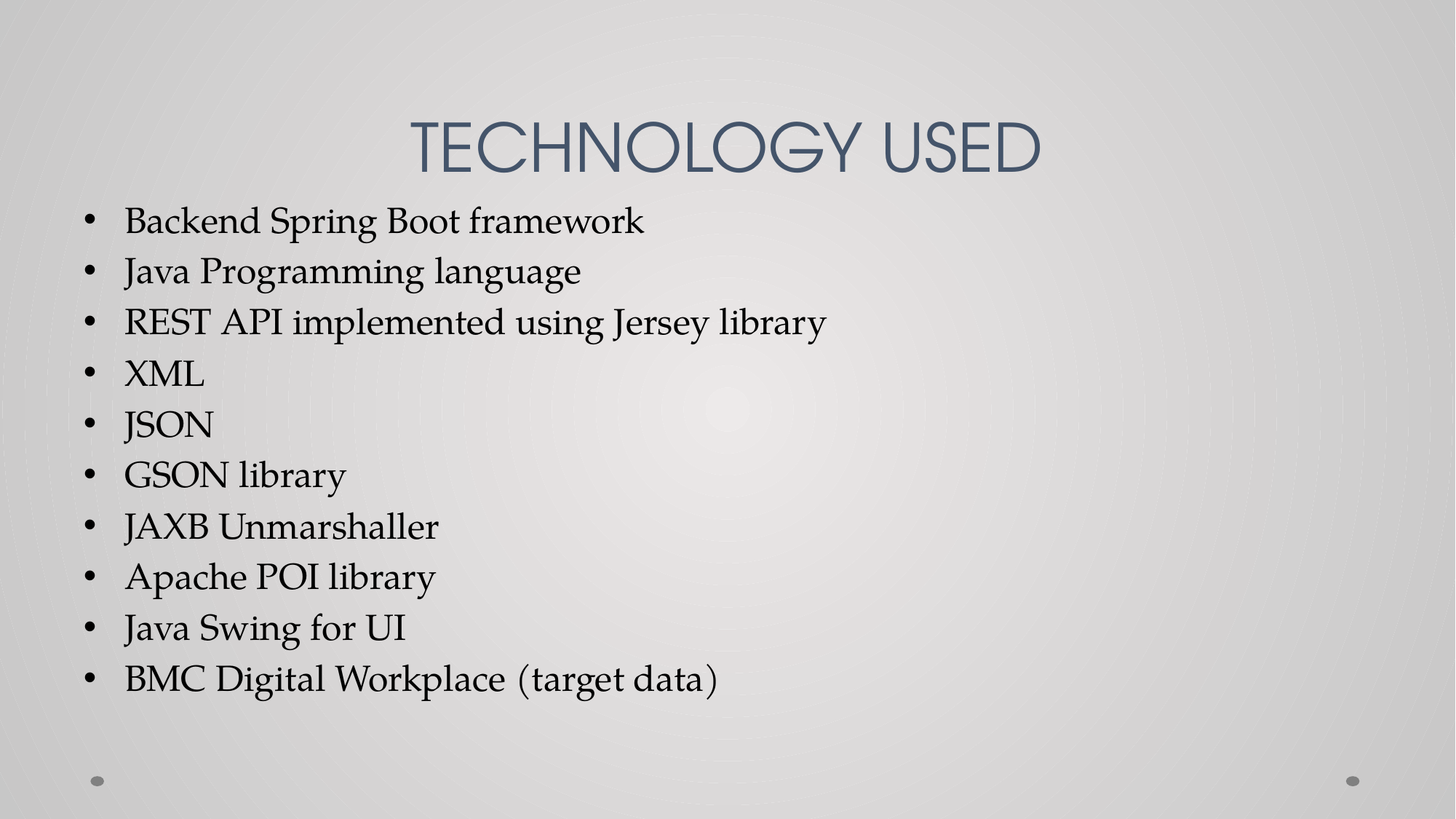

# TECHNOLOGY USED
Backend Spring Boot framework
Java Programming language
REST API implemented using Jersey library
XML
JSON
GSON library
JAXB Unmarshaller
Apache POI library
Java Swing for UI
BMC Digital Workplace (target data)